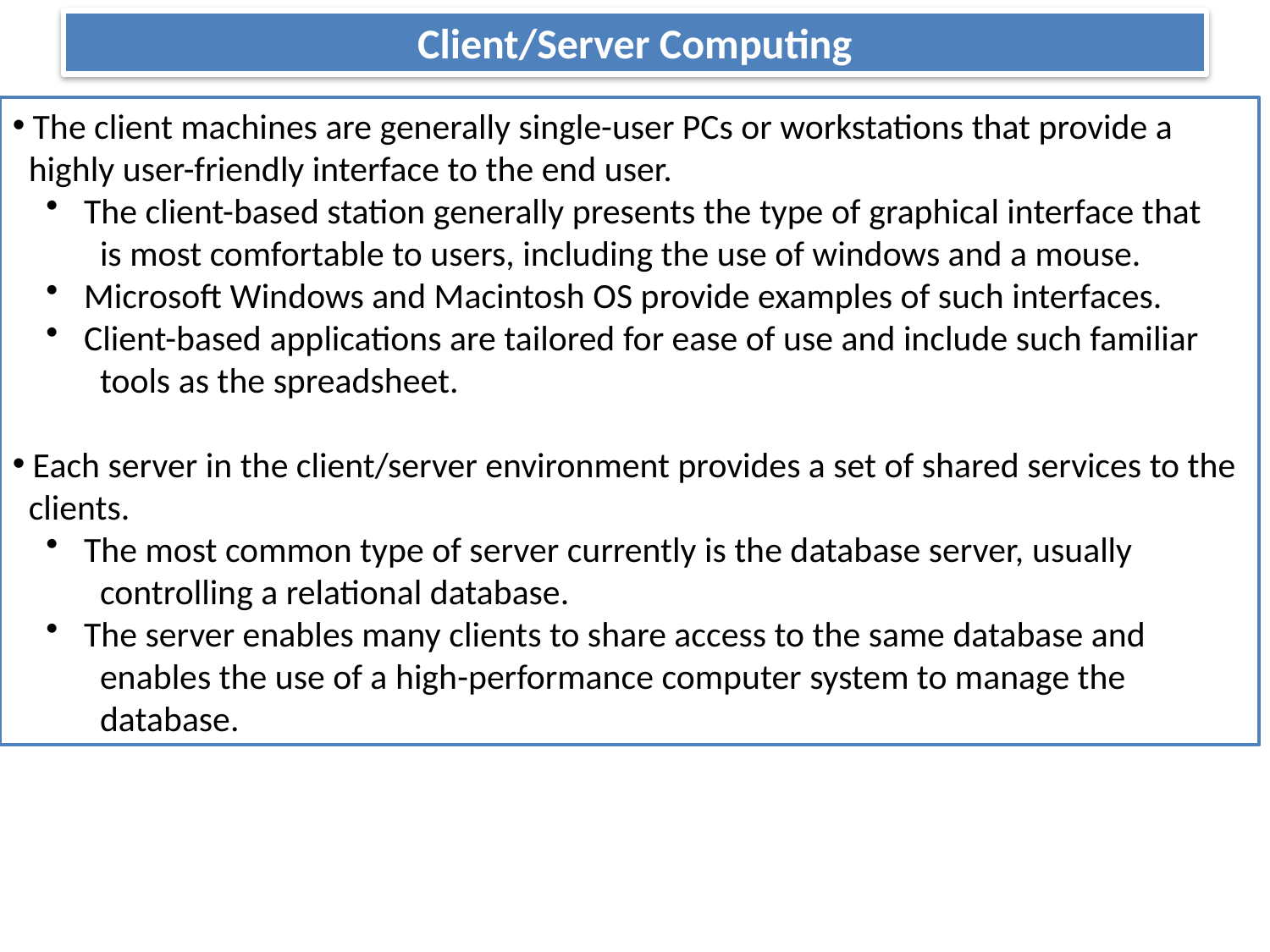

# Client/Server Computing
 The client machines are generally single-user PCs or workstations that provide a
  highly user-friendly interface to the end user.
 The client-based station generally presents the type of graphical interface that
   is most comfortable to users, including the use of windows and a mouse.
 Microsoft Windows and Macintosh OS provide examples of such interfaces.
 Client-based applications are tailored for ease of use and include such familiar
   tools as the spreadsheet.

 Each server in the client/server environment provides a set of shared services to the
  clients.
 The most common type of server currently is the database server, usually
   controlling a relational database.
 The server enables many clients to share access to the same database and
   enables the use of a high-performance computer system to manage the
   database.